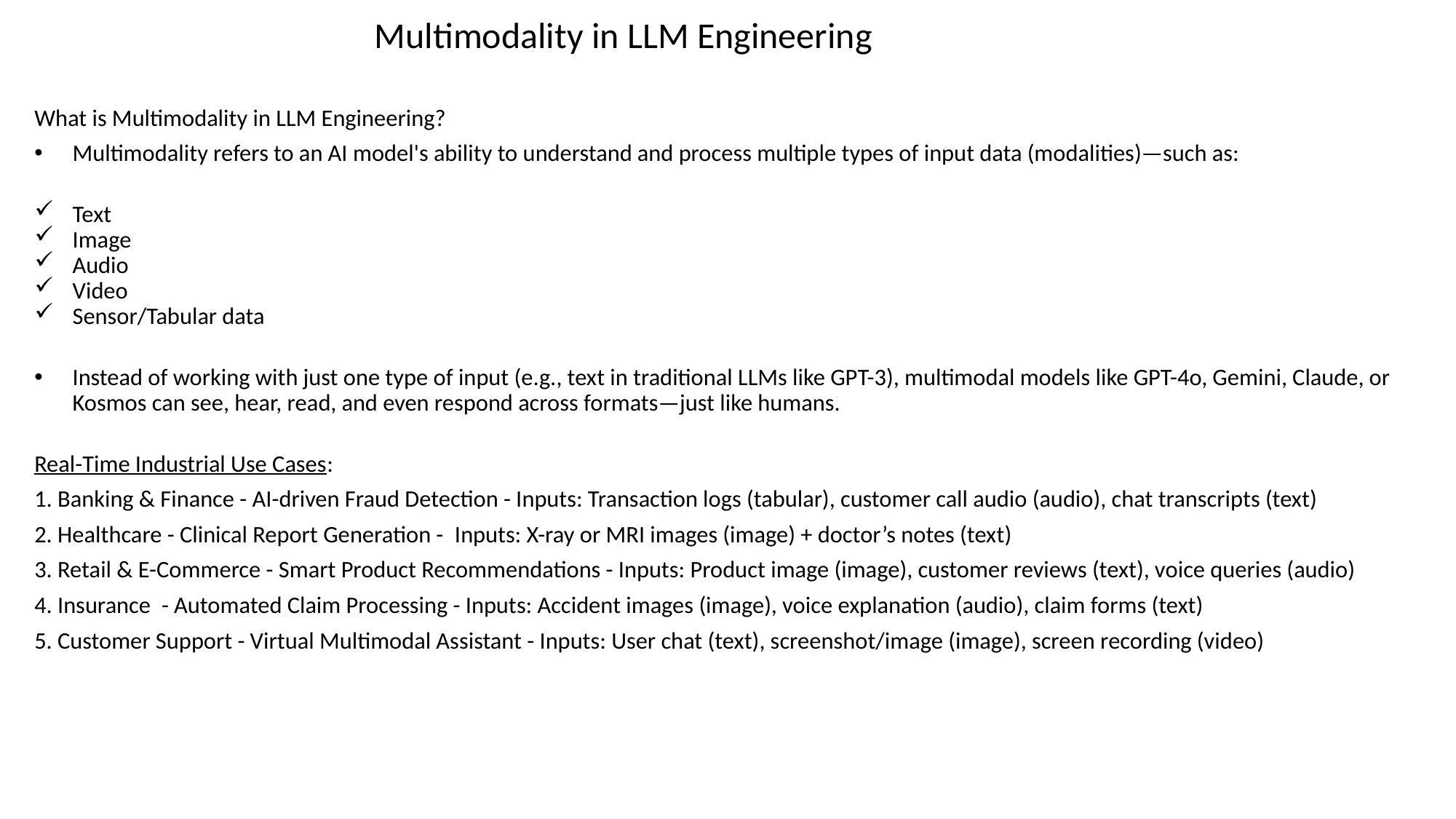

# Multimodality in LLM Engineering

What is Multimodality in LLM Engineering?
Multimodality refers to an AI model's ability to understand and process multiple types of input data (modalities)—such as:

Text
Image
Audio
Video
Sensor/Tabular data

Instead of working with just one type of input (e.g., text in traditional LLMs like GPT-3), multimodal models like GPT-4o, Gemini, Claude, or Kosmos can see, hear, read, and even respond across formats—just like humans.
Real-Time Industrial Use Cases:
1. Banking & Finance - AI-driven Fraud Detection - Inputs: Transaction logs (tabular), customer call audio (audio), chat transcripts (text)
2. Healthcare - Clinical Report Generation -  Inputs: X-ray or MRI images (image) + doctor’s notes (text)
3. Retail & E-Commerce - Smart Product Recommendations - Inputs: Product image (image), customer reviews (text), voice queries (audio)
4. Insurance  - Automated Claim Processing - Inputs: Accident images (image), voice explanation (audio), claim forms (text)
5. Customer Support - Virtual Multimodal Assistant - Inputs: User chat (text), screenshot/image (image), screen recording (video)